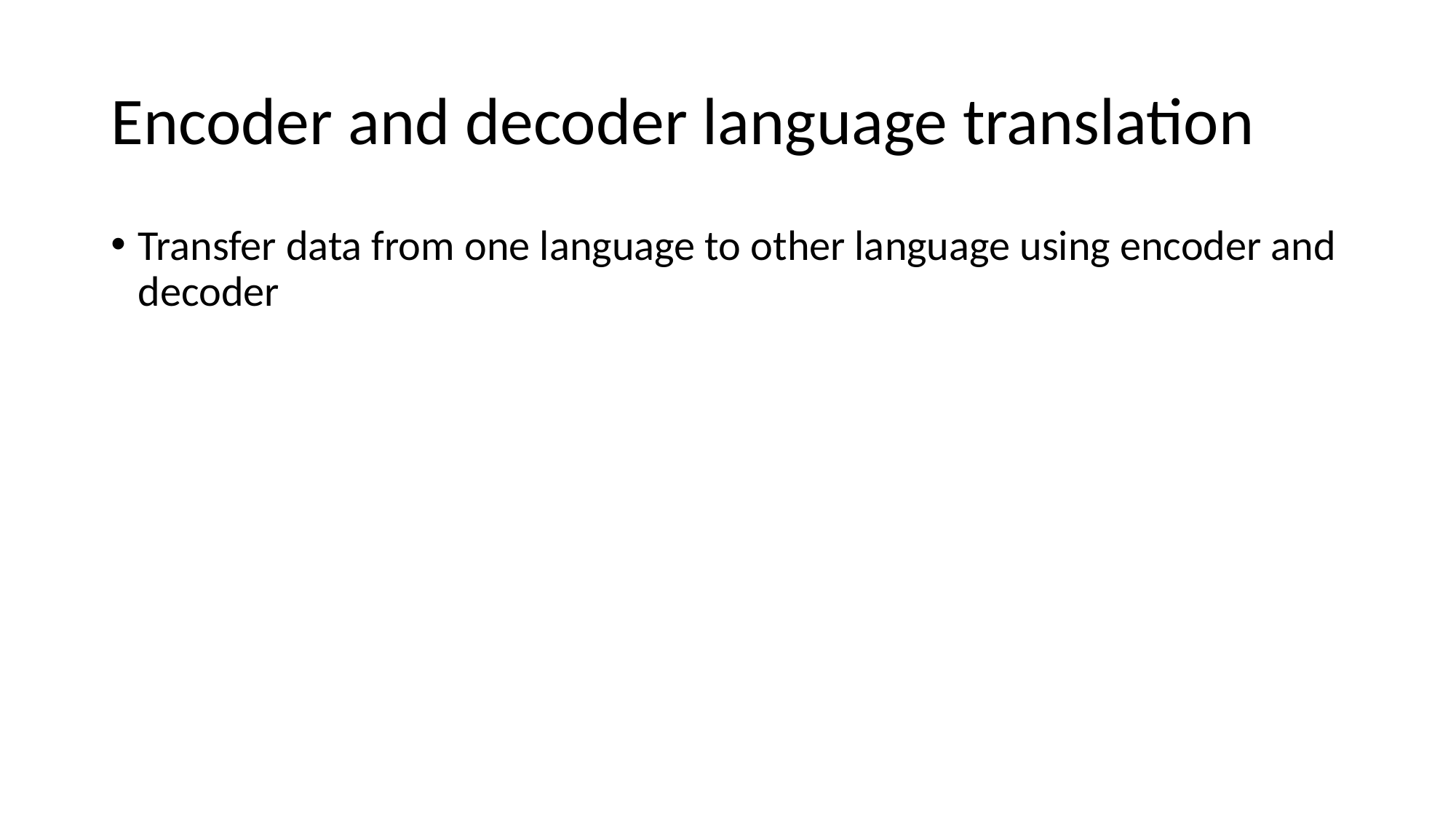

# Encoder and decoder language translation
Transfer data from one language to other language using encoder and decoder